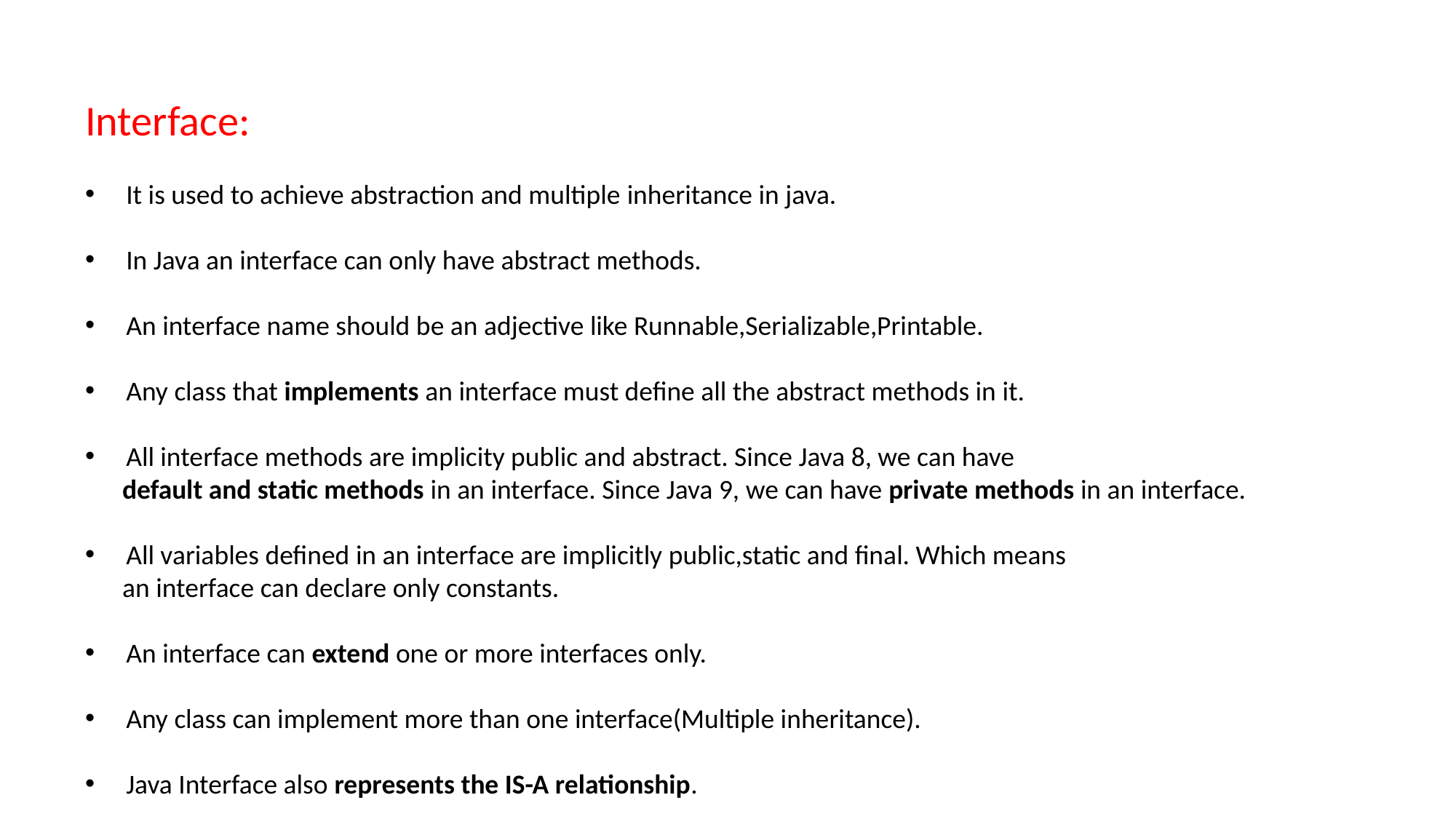

Interface:

It is used to achieve abstraction and multiple inheritance in java.

In Java an interface can only have abstract methods.

An interface name should be an adjective like Runnable,Serializable,Printable.

Any class that implements an interface must define all the abstract methods in it.

All interface methods are implicity public and abstract. Since Java 8, we can have
      default and static methods in an interface. Since Java 9, we can have private methods in an interface.

All variables defined in an interface are implicitly public,static and final. Which means
      an interface can declare only constants.

An interface can extend one or more interfaces only.

Any class can implement more than one interface(Multiple inheritance).

Java Interface also represents the IS-A relationship.